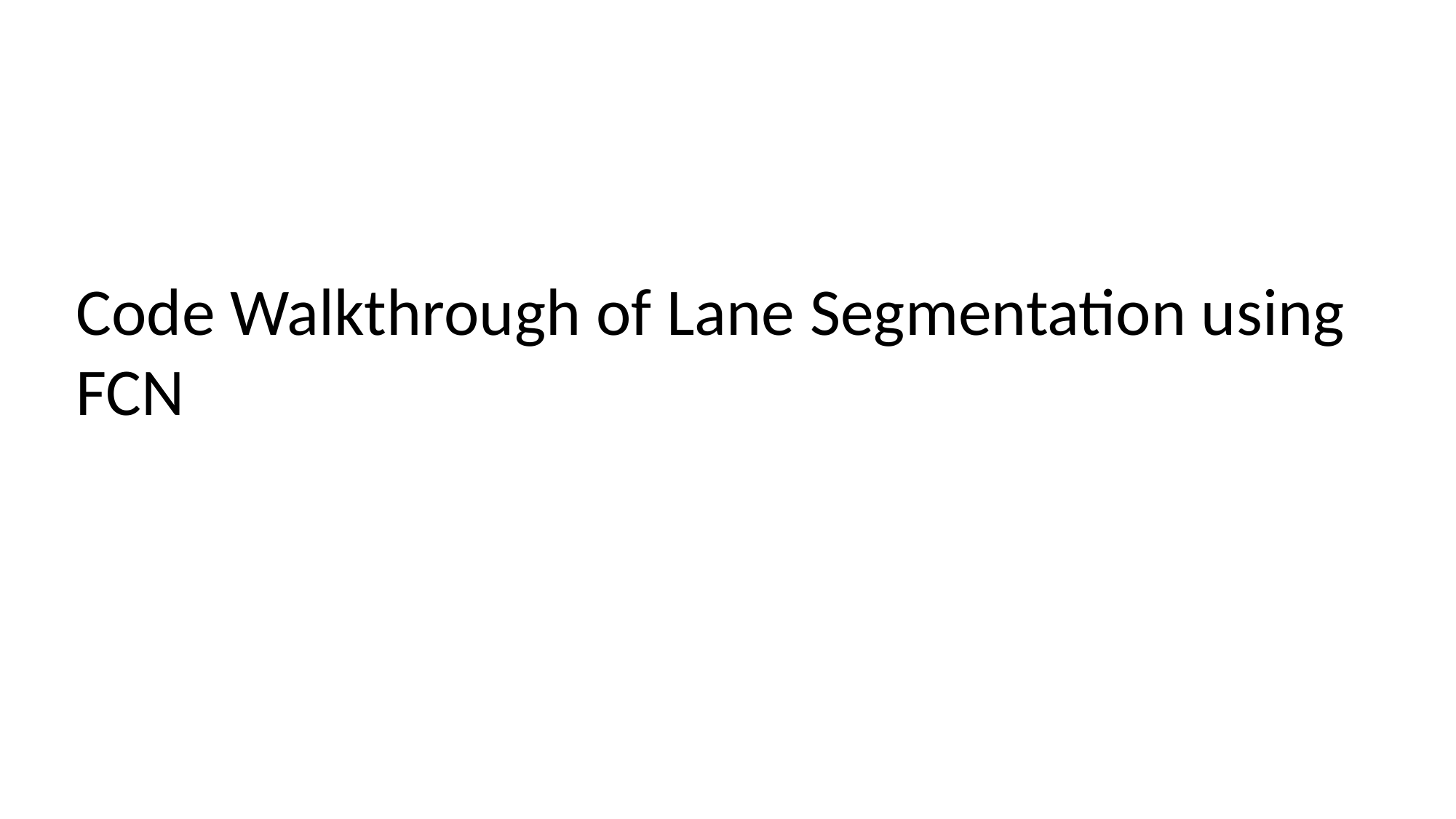

# Code Walkthrough of Lane Segmentation using FCN